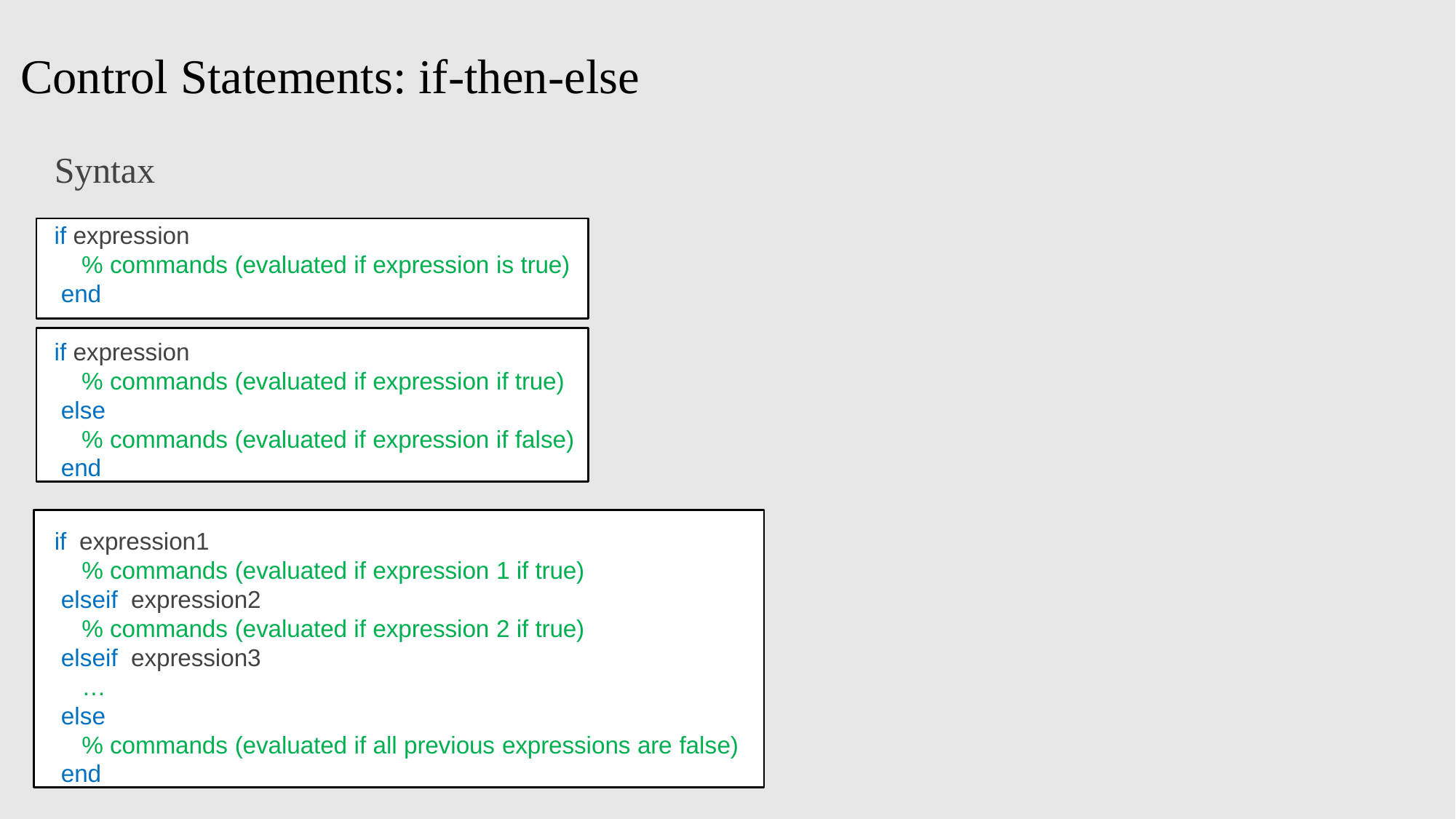

# Control Statements: if-then-else
Syntax

if expression
% commands (evaluated if expression is true)  end
if expression
% commands (evaluated if expression if true)  else
% commands (evaluated if expression if false)  end
if expression1
% commands (evaluated if expression 1 if true)  elseif expression2
% commands (evaluated if expression 2 if true)  elseif expression3
…  else
% commands (evaluated if all previous expressions are false)  end